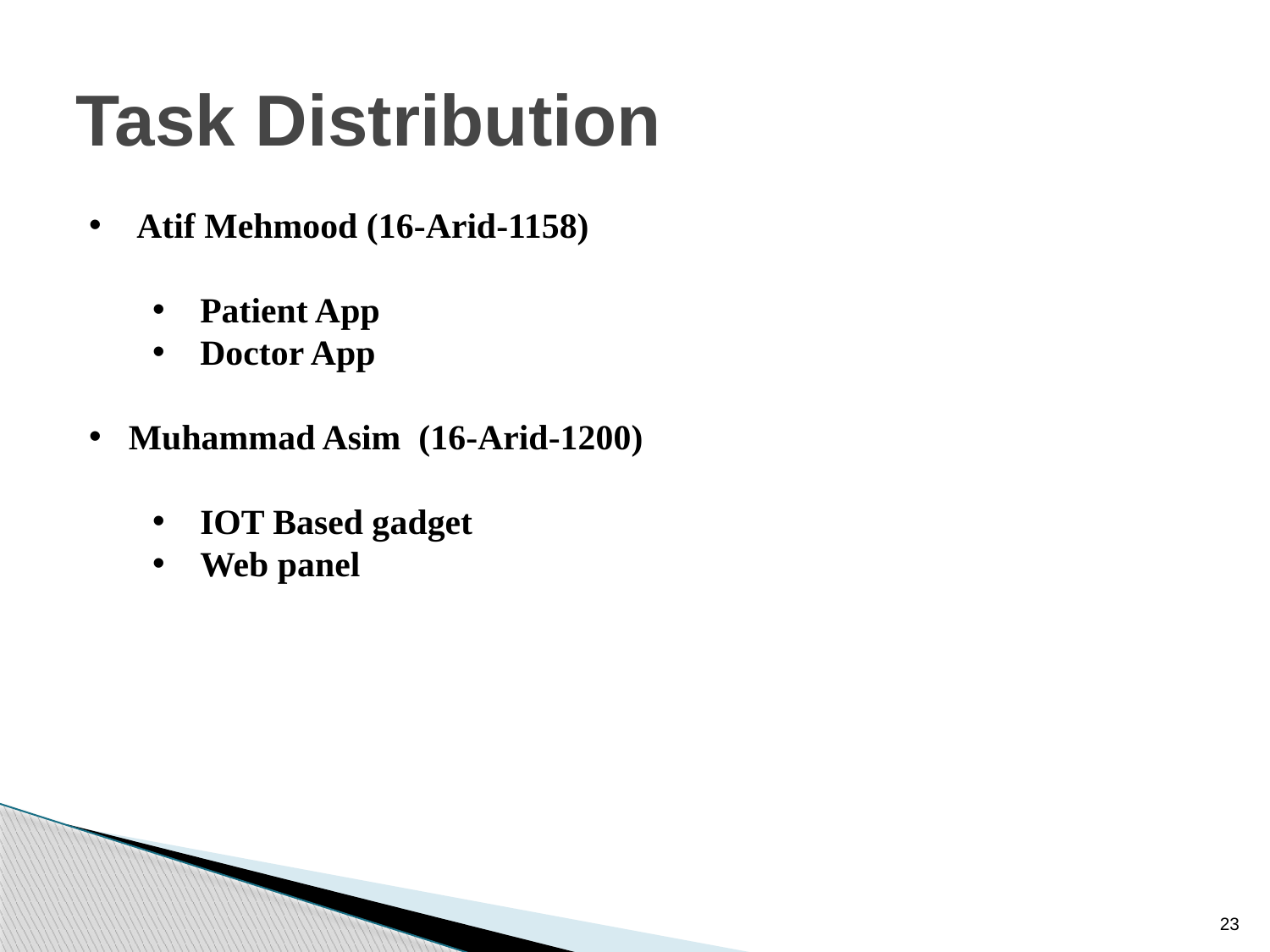

# Task Distribution
Atif Mehmood (16-Arid-1158)

Patient App
Doctor App

Muhammad Asim  (16-Arid-1200)

IOT Based gadget
Web panel

23